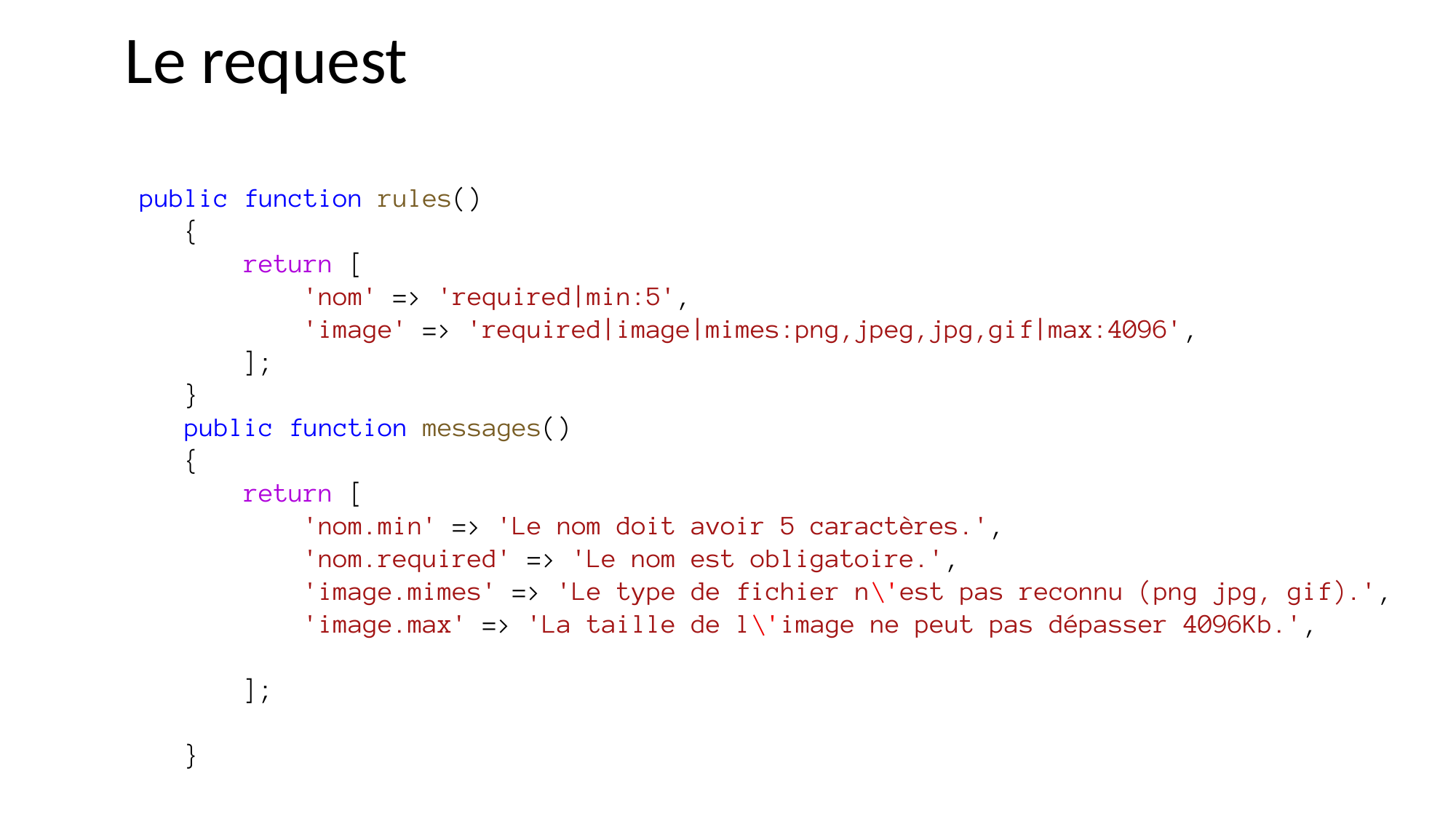

# Le request
 public function rules()
    {
        return [
            'nom' => 'required|min:5',
            'image' => 'required|image|mimes:png,jpeg,jpg,gif|max:4096',
        ];
    }
    public function messages()
    {
        return [
            'nom.min' => 'Le nom doit avoir 5 caractères.',
            'nom.required' => 'Le nom est obligatoire.',
            'image.mimes' => 'Le type de fichier n\'est pas reconnu (png jpg, gif).',
            'image.max' => 'La taille de l\'image ne peut pas dépasser 4096Kb.',
        ];
    }